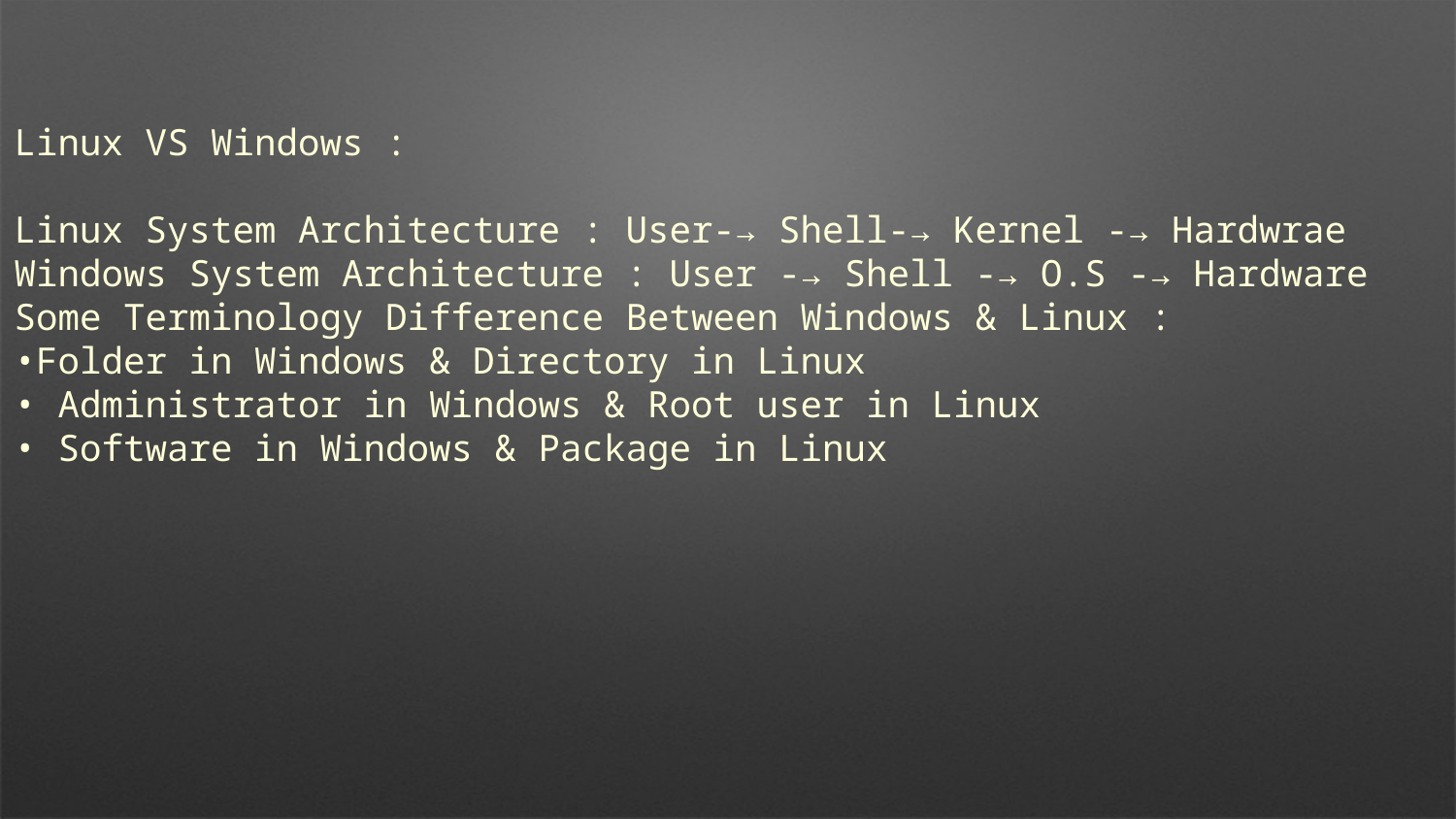

Linux VS Windows :

Linux System Architecture : User-→ Shell-→ Kernel -→ Hardwrae
Windows System Architecture : User -→ Shell -→ O.S -→ Hardware
Some Terminology Difference Between Windows & Linux :
•Folder in Windows & Directory in Linux
• Administrator in Windows & Root user in Linux
• Software in Windows & Package in Linux